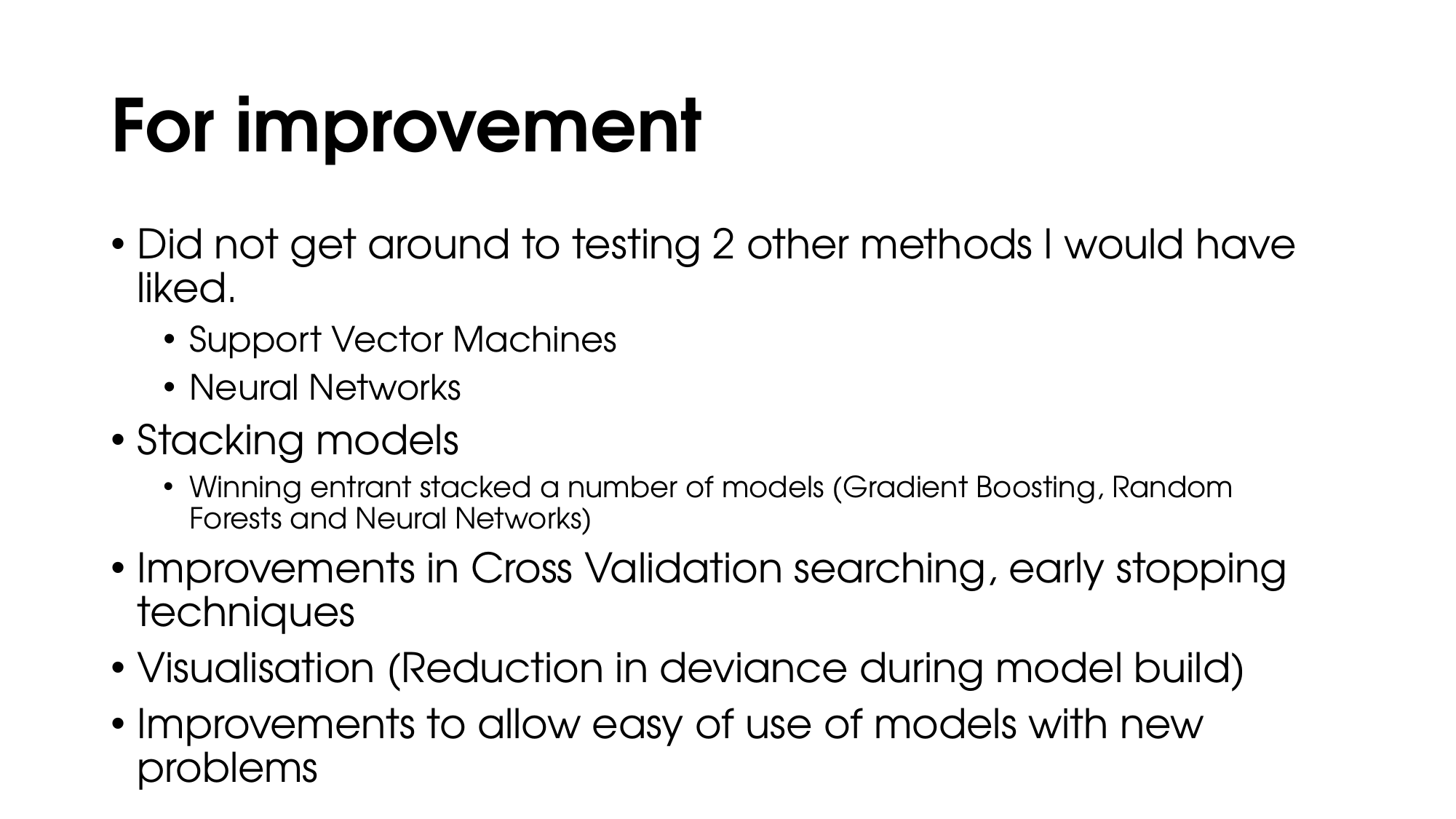

# For improvement
Did not get around to testing 2 other methods I would have liked.
Support Vector Machines
Neural Networks
Stacking models
Winning entrant stacked a number of models (Gradient Boosting, Random Forests and Neural Networks)
Improvements in Cross Validation searching, early stopping techniques
Visualisation (Reduction in deviance during model build)
Improvements to allow easy of use of models with new problems